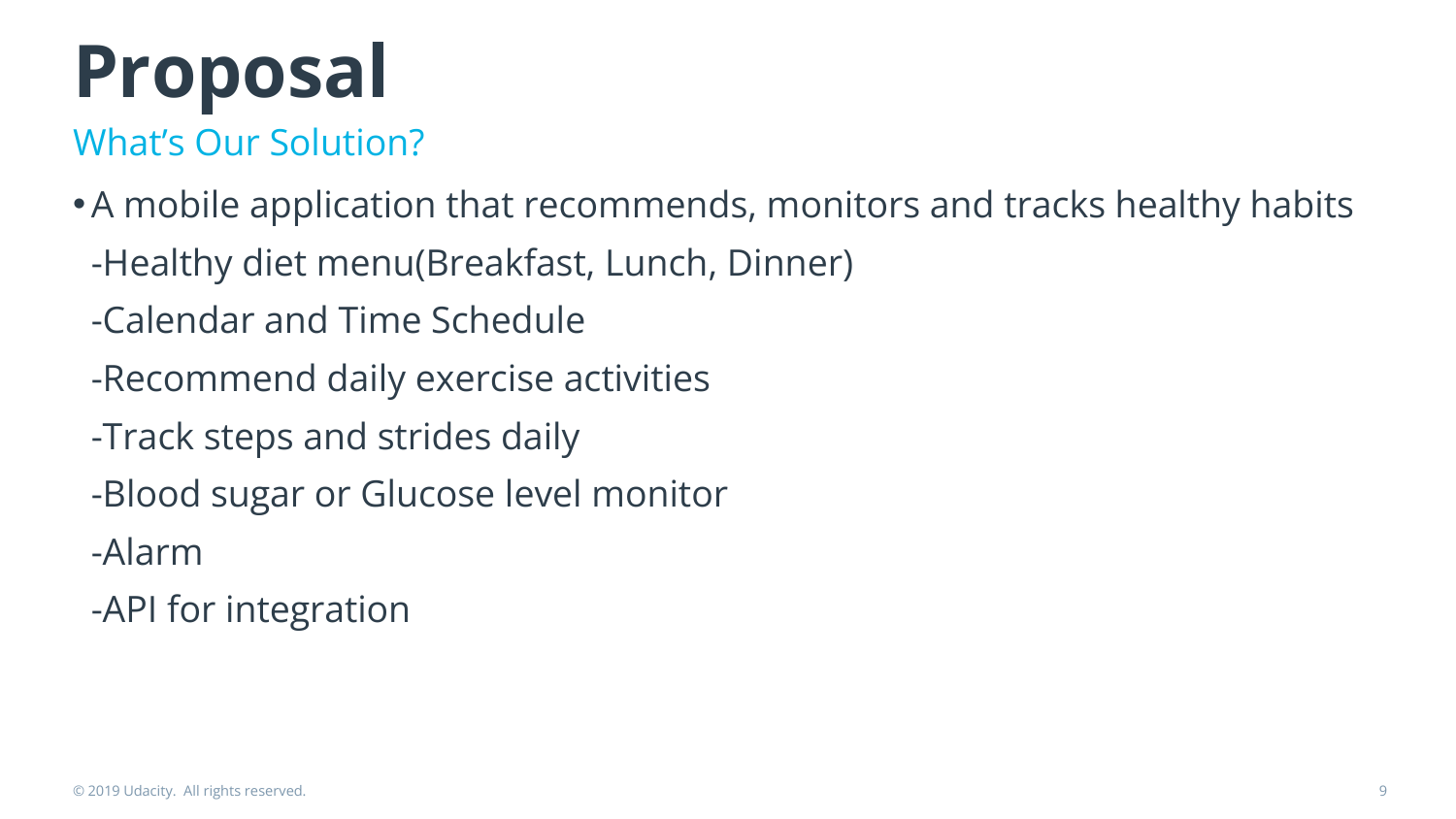

# Proposal
What’s Our Solution?
A mobile application that recommends, monitors and tracks healthy habits
-Healthy diet menu(Breakfast, Lunch, Dinner)
-Calendar and Time Schedule
-Recommend daily exercise activities
-Track steps and strides daily
-Blood sugar or Glucose level monitor
-Alarm
-API for integration

© 2019 Udacity.  All rights reserved.
9